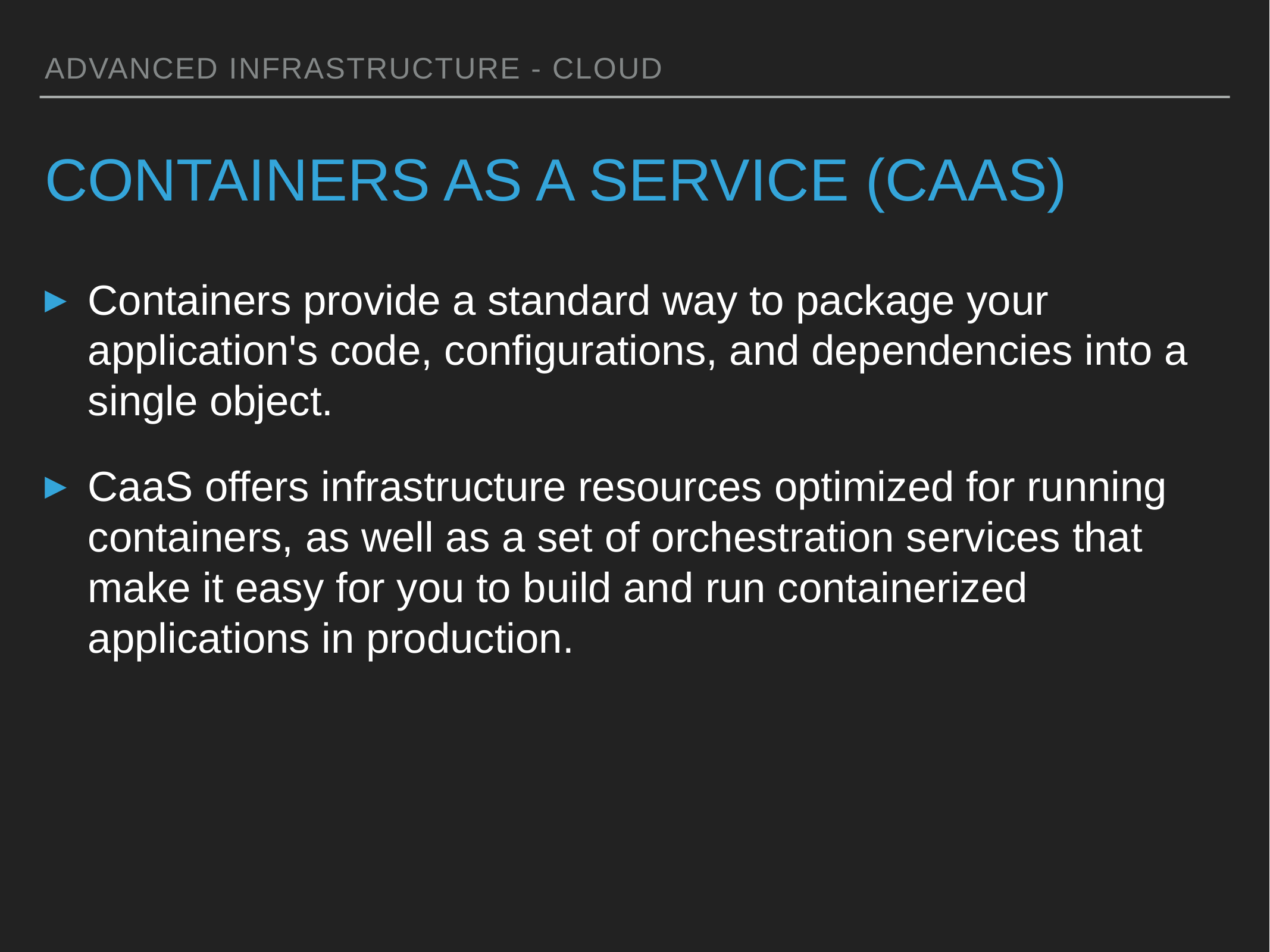

Advanced infrastructure - cloud
# CONTAINERs AS A SERVICE (CAAS)
Containers provide a standard way to package your application's code, configurations, and dependencies into a single object.
CaaS offers infrastructure resources optimized for running containers, as well as a set of orchestration services that make it easy for you to build and run containerized applications in production.